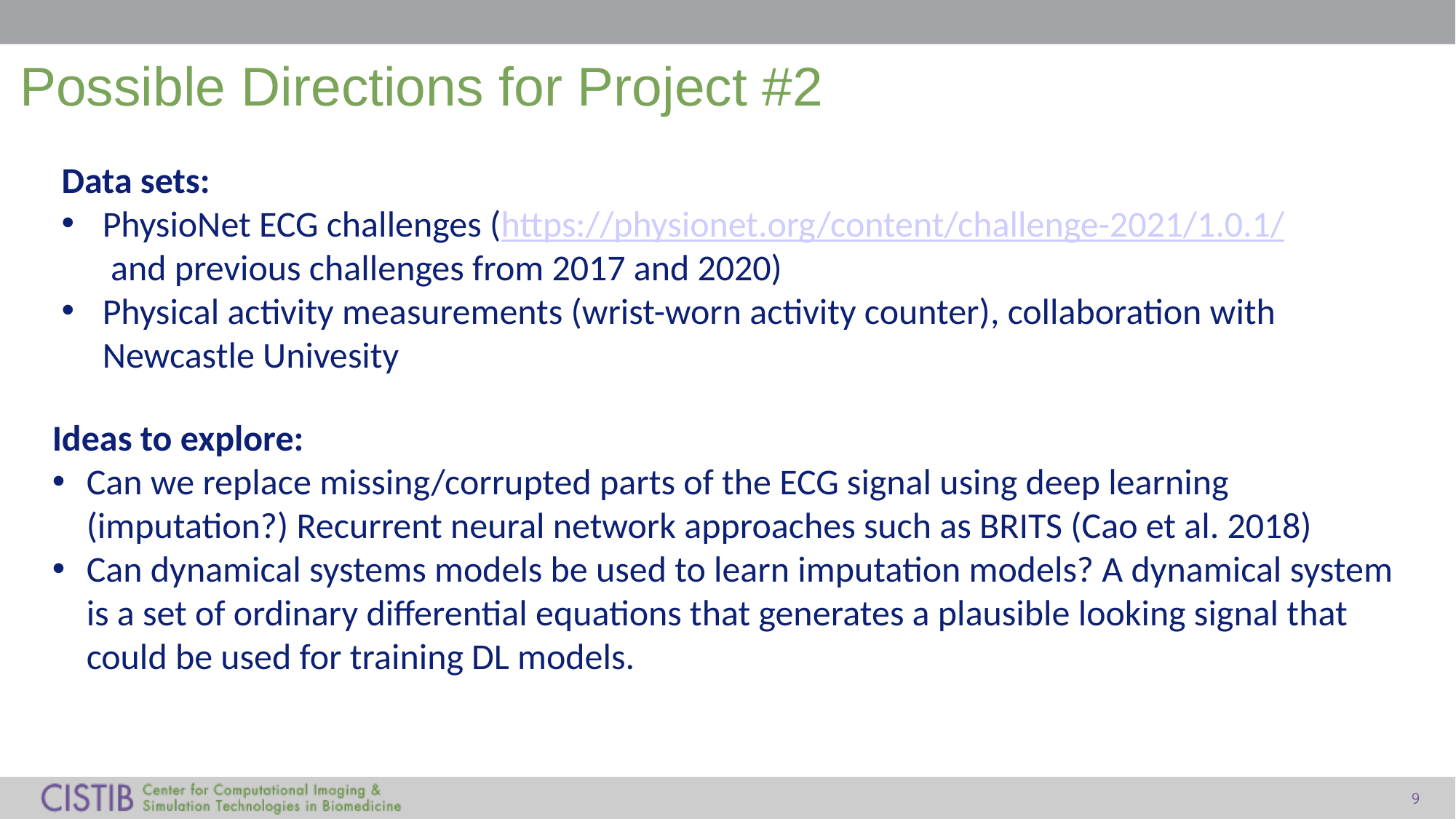

Possible Directions for Project #2
Data sets:
PhysioNet ECG challenges (https://physionet.org/content/challenge-2021/1.0.1/ and previous challenges from 2017 and 2020)
Physical activity measurements (wrist-worn activity counter), collaboration with Newcastle Univesity

Ideas to explore:
Can we replace missing/corrupted parts of the ECG signal using deep learning (imputation?) Recurrent neural network approaches such as BRITS (Cao et al. 2018)
Can dynamical systems models be used to learn imputation models? A dynamical system is a set of ordinary differential equations that generates a plausible looking signal that could be used for training DL models.